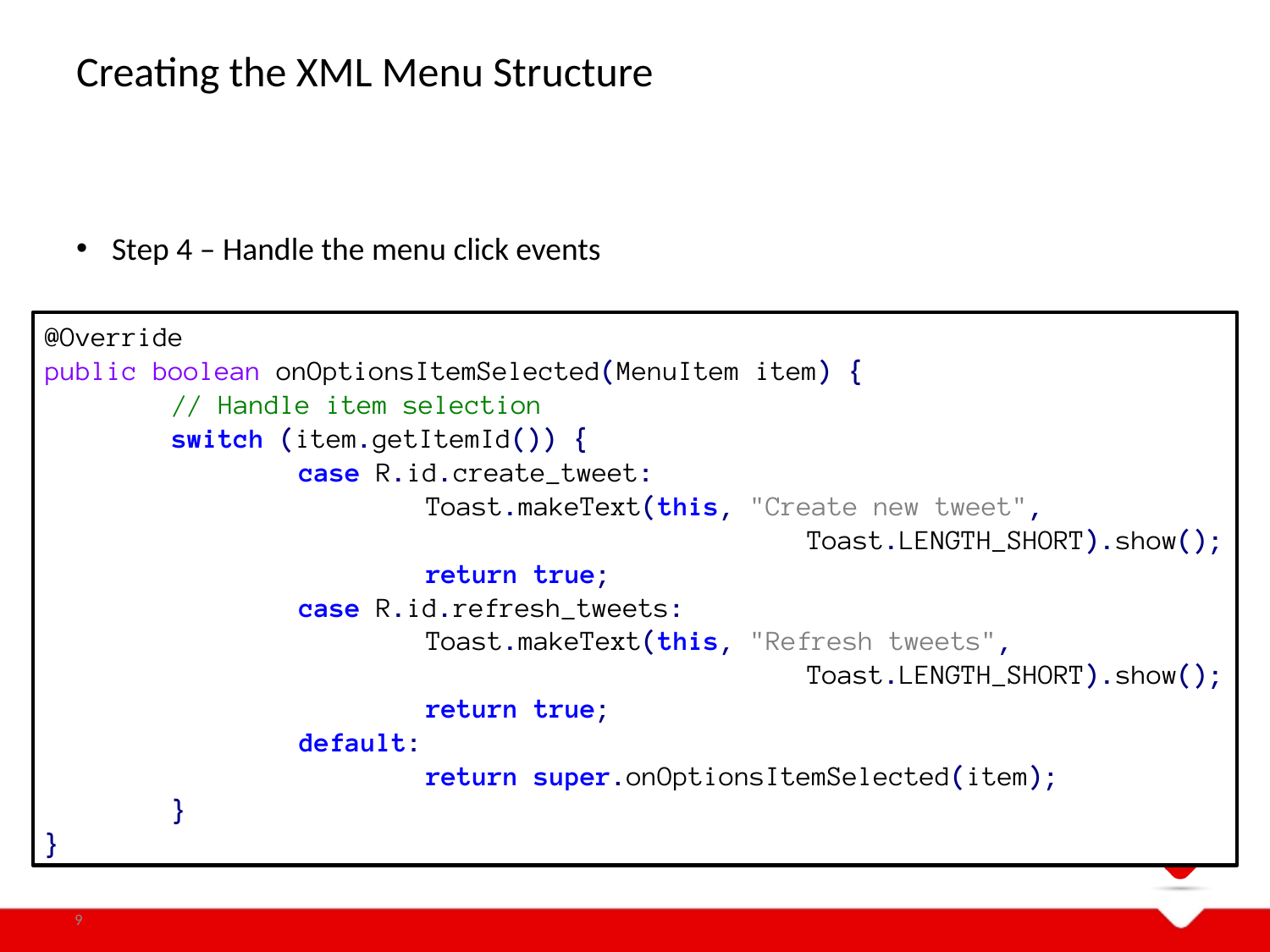

# Creating the XML Menu Structure
Step 4 – Handle the menu click events
@Override
public boolean onOptionsItemSelected(MenuItem item) {
	// Handle item selection
	switch (item.getItemId()) {
		case R.id.create_tweet:
			Toast.makeText(this, "Create new tweet",
						Toast.LENGTH_SHORT).show();
			return true;
		case R.id.refresh_tweets:
			Toast.makeText(this, "Refresh tweets",
						Toast.LENGTH_SHORT).show();
			return true;
		default:
			return super.onOptionsItemSelected(item);
	}
}
9